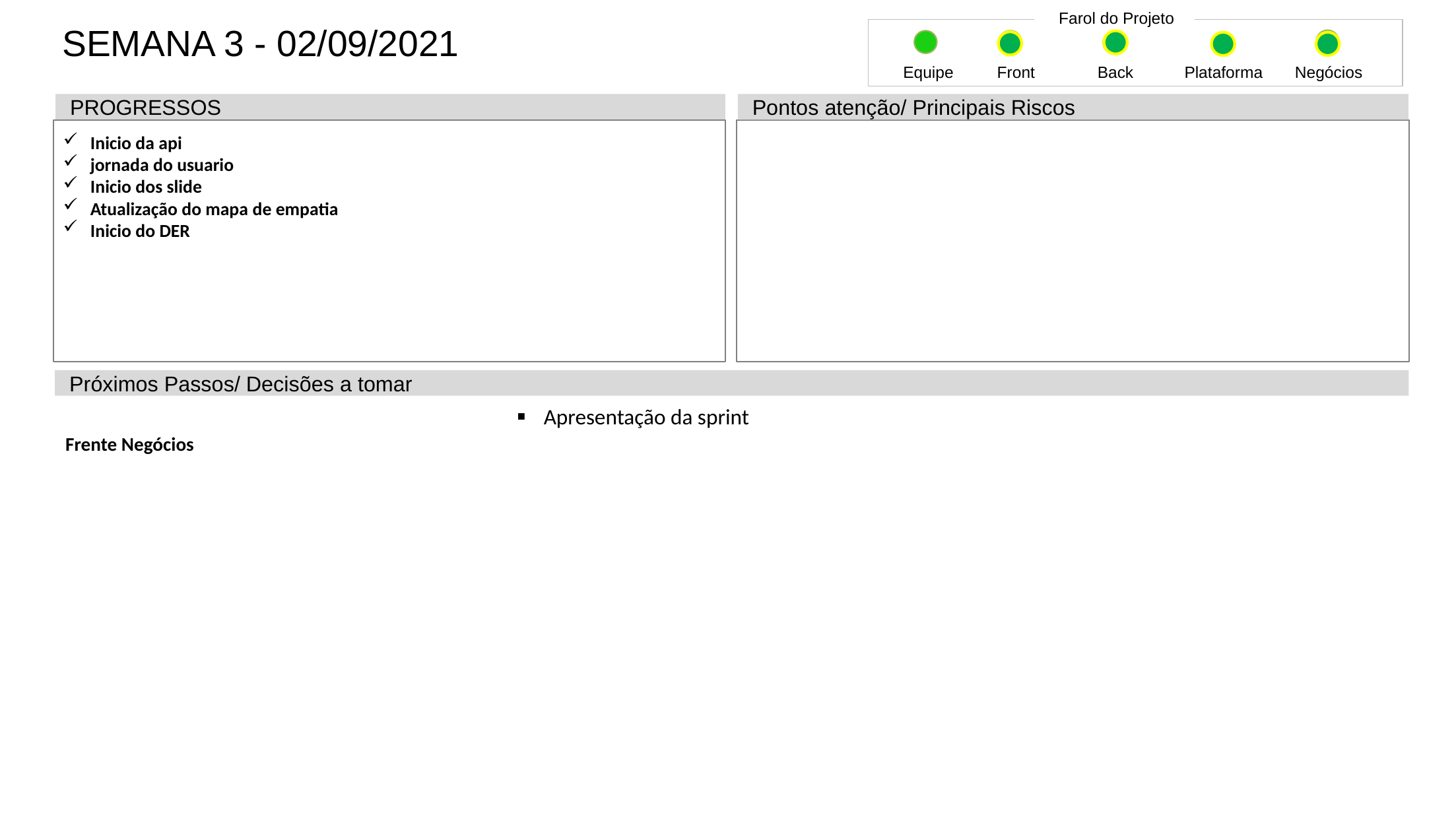

Farol do Projeto

SEMANA 3 - 02/09/2021

Equipe
Front
Back
Plataforma
Negócios
PROGRESSOS
Pontos atenção/ Principais Riscos
Inicio da api
jornada do usuario
Inicio dos slide
Atualização do mapa de empatia
Inicio do DER

Próximos Passos/ Decisões a tomar
| Frente Negócios | Apresentação da sprint |  |
| --- | --- | --- |